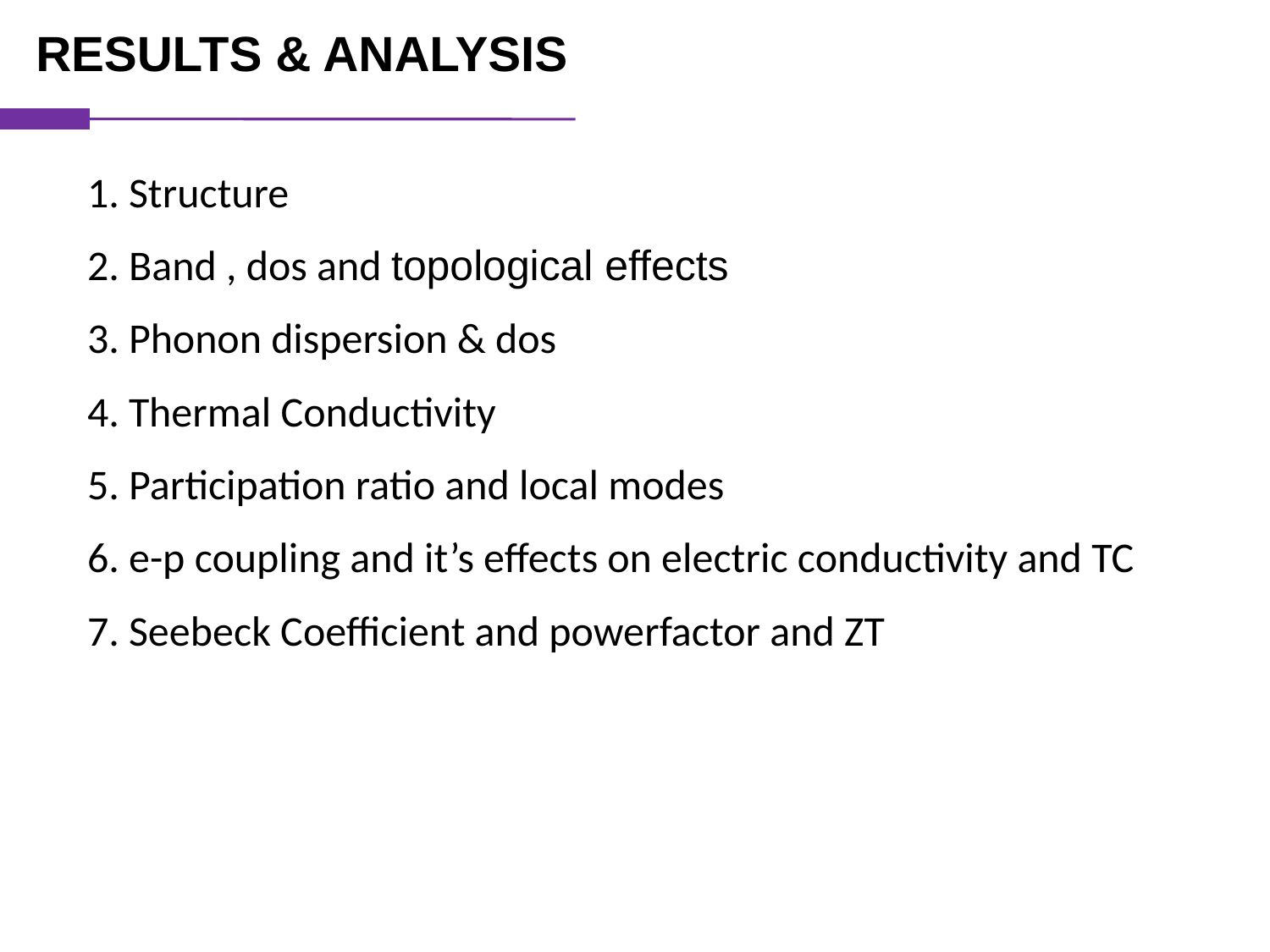

RESULTS & ANALYSIS

1. Structure
2. Band , dos and topological effects
3. Phonon dispersion & dos
4. Thermal Conductivity
5. Participation ratio and local modes
6. e-p coupling and it’s effects on electric conductivity and TC
7. Seebeck Coefficient and powerfactor and ZT